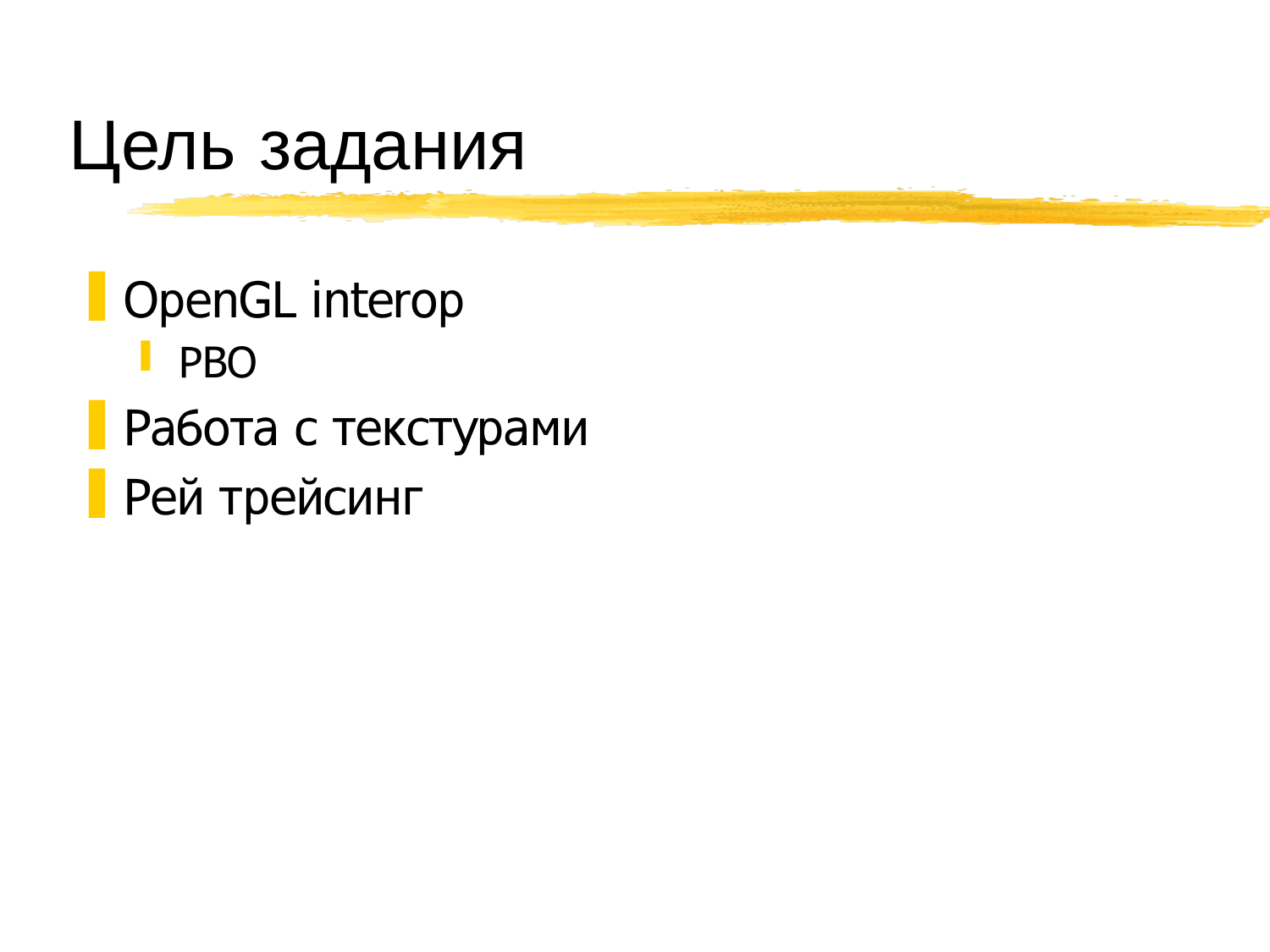

# Цель задания
OpenGL interop
PBO
Работа с текстурами
Рей трейсинг